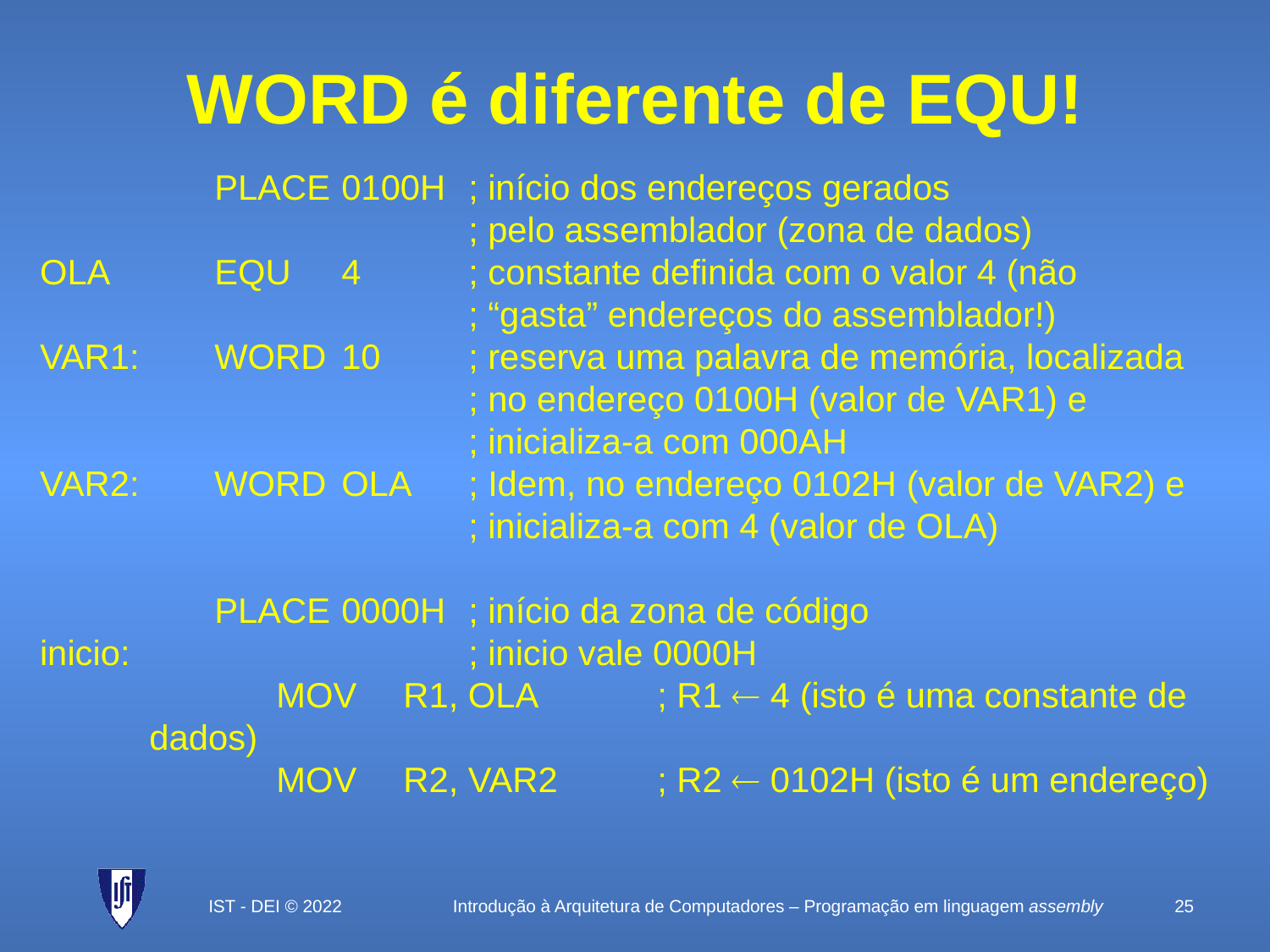

# WORD é diferente de EQU!
		PLACE	0100H	; início dos endereços gerados
				; pelo assemblador (zona de dados)
OLA	EQU	4	; constante definida com o valor 4 (não
				; “gasta” endereços do assemblador!)
VAR1:	WORD	10	; reserva uma palavra de memória, localizada
				; no endereço 0100H (valor de VAR1) e
				; inicializa-a com 000AH
VAR2:	WORD	OLA 	; Idem, no endereço 0102H (valor de VAR2) e
				; inicializa-a com 4 (valor de OLA)

		PLACE	0000H	; início da zona de código
inicio:			; inicio vale 0000H
		MOV	R1, OLA	; R1 ← 4 (isto é uma constante de dados)
		MOV	R2, VAR2	; R2 ← 0102H (isto é um endereço)

IST - DEI © 2022